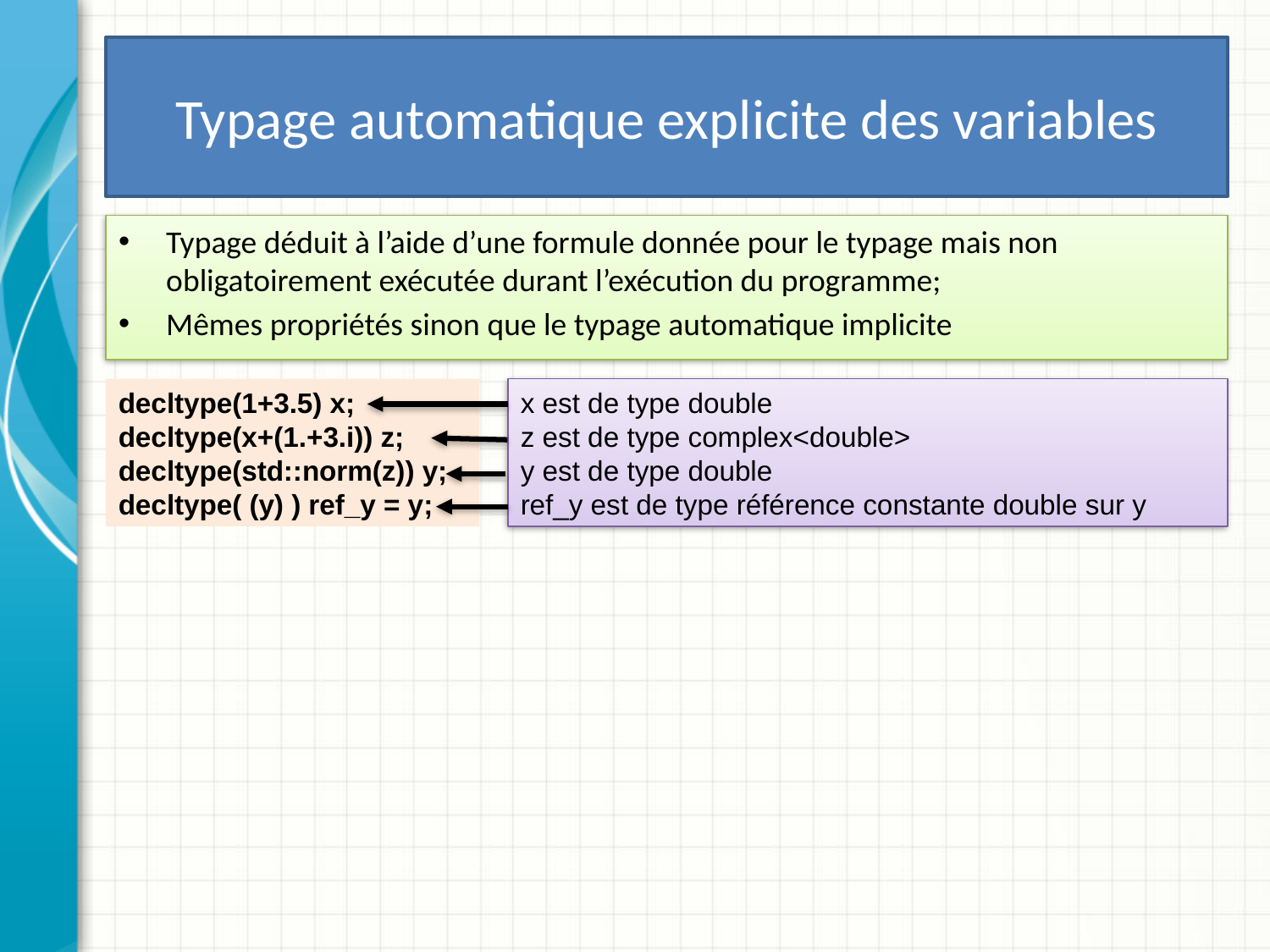

# Typage automatique explicite des variables
Typage déduit à l’aide d’une formule donnée pour le typage mais non obligatoirement exécutée durant l’exécution du programme;
Mêmes propriétés sinon que le typage automatique implicite
decltype(1+3.5) x;
decltype(x+(1.+3.i)) z;
decltype(std::norm(z)) y;
decltype( (y) ) ref_y = y;
x est de type double
z est de type complex<double>
y est de type double
ref_y est de type référence constante double sur y